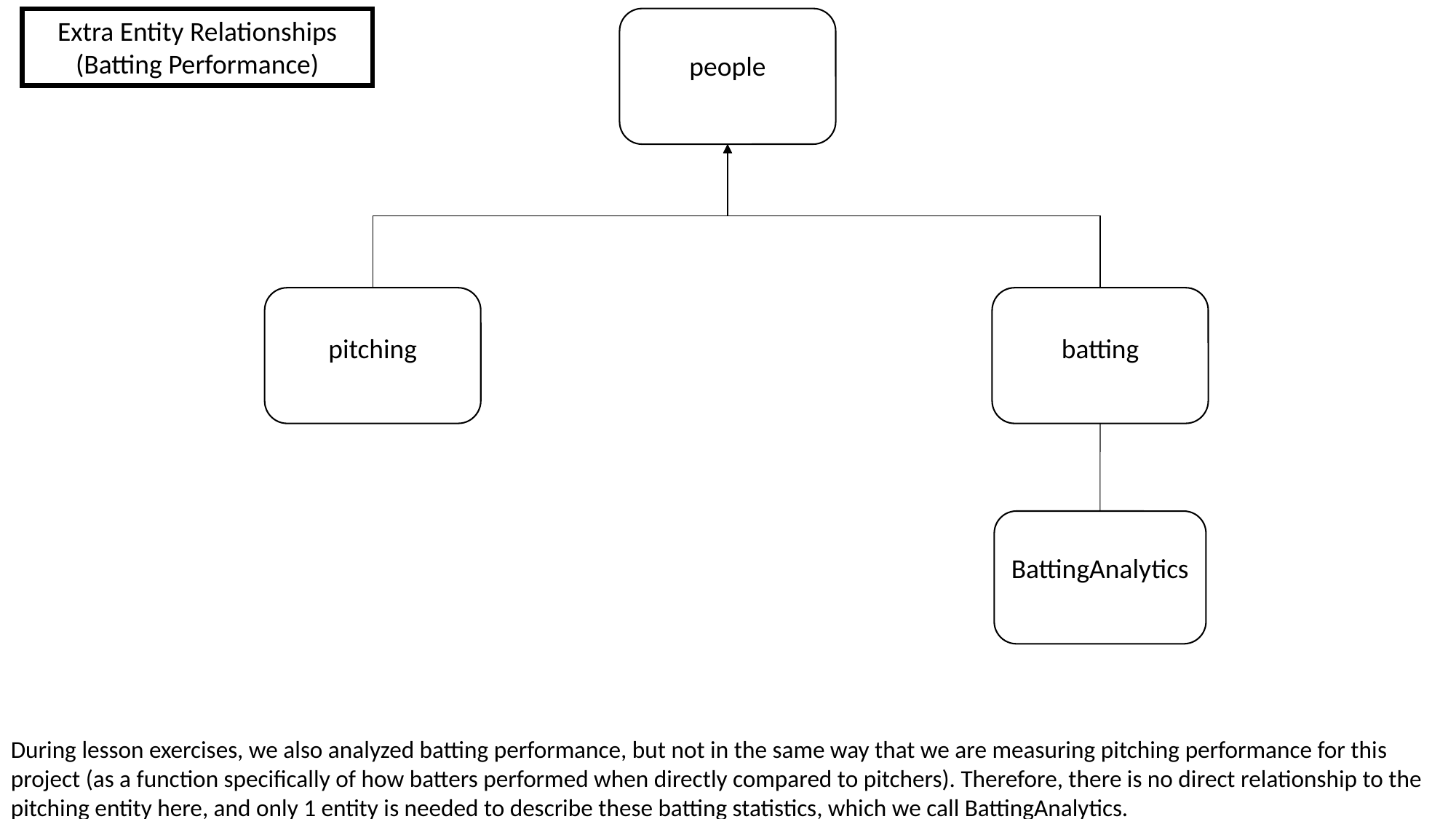

Extra Entity Relationships (Batting Performance)

people

pitching
batting

BattingAnalytics
During lesson exercises, we also analyzed batting performance, but not in the same way that we are measuring pitching performance for this project (as a function specifically of how batters performed when directly compared to pitchers). Therefore, there is no direct relationship to the pitching entity here, and only 1 entity is needed to describe these batting statistics, which we call BattingAnalytics.